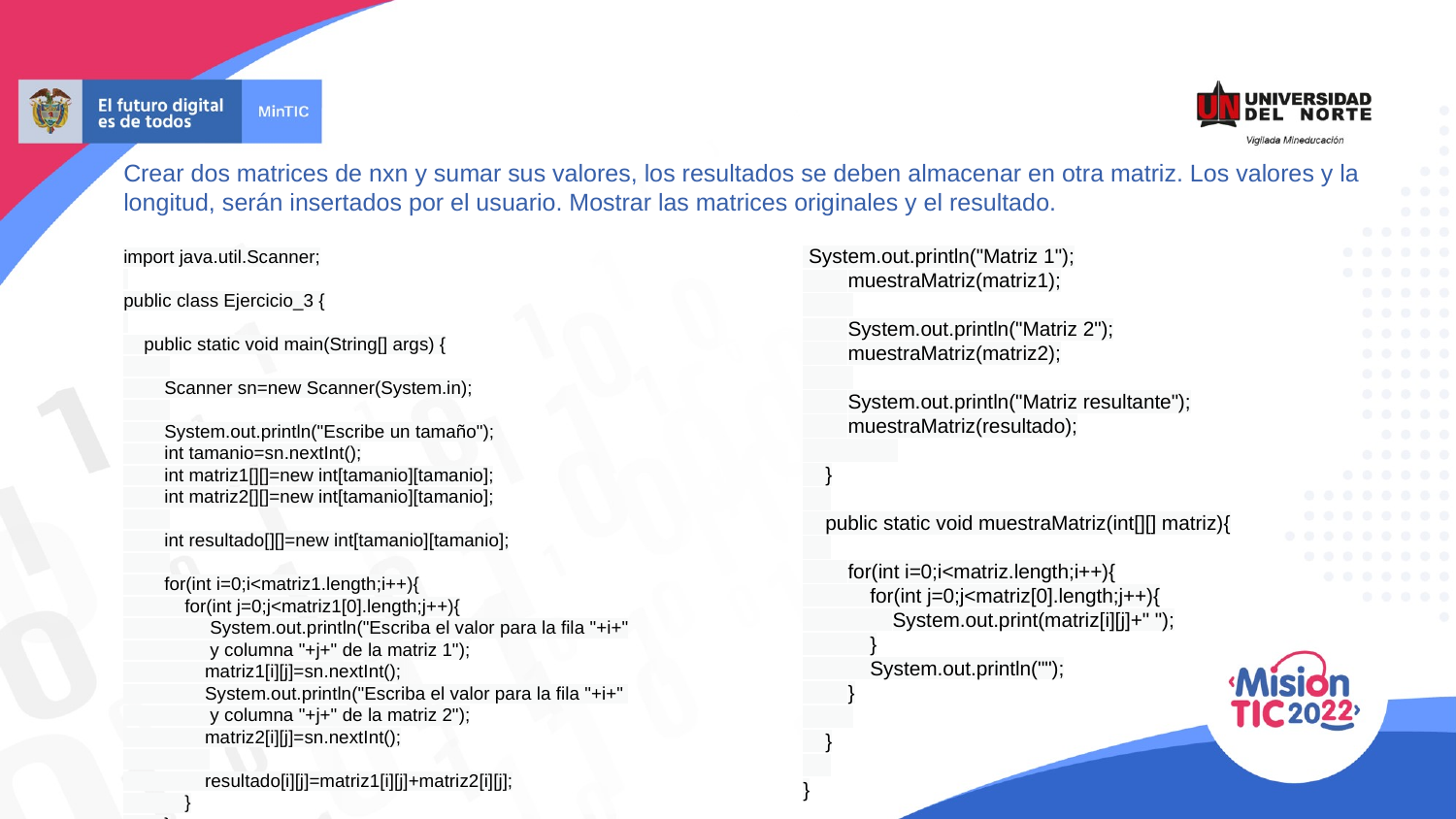

Crear dos matrices de nxn y sumar sus valores, los resultados se deben almacenar en otra matriz. Los valores y la longitud, serán insertados por el usuario. Mostrar las matrices originales y el resultado.

import java.util.Scanner;

public class Ejercicio_3 {

    public static void main(String[] args) {

        Scanner sn=new Scanner(System.in);

        System.out.println("Escribe un tamaño");
        int tamanio=sn.nextInt();
        int matriz1[][]=new int[tamanio][tamanio];
        int matriz2[][]=new int[tamanio][tamanio];

        int resultado[][]=new int[tamanio][tamanio];

        for(int i=0;i<matriz1.length;i++){
            for(int j=0;j<matriz1[0].length;j++){
                 System.out.println("Escriba el valor para la fila "+i+"
                 y columna "+j+" de la matriz 1");
                matriz1[i][j]=sn.nextInt();
                System.out.println("Escriba el valor para la fila "+i+"
                 y columna "+j+" de la matriz 2");
                matriz2[i][j]=sn.nextInt();

                resultado[i][j]=matriz1[i][j]+matriz2[i][j];
            }
        }

 System.out.println("Matriz 1");
        muestraMatriz(matriz1);

        System.out.println("Matriz 2");
        muestraMatriz(matriz2);

        System.out.println("Matriz resultante");
        muestraMatriz(resultado);

    }

    public static void muestraMatriz(int[][] matriz){

        for(int i=0;i<matriz.length;i++){
            for(int j=0;j<matriz[0].length;j++){
                System.out.print(matriz[i][j]+" ");
            }
            System.out.println("");
        }

    }

}